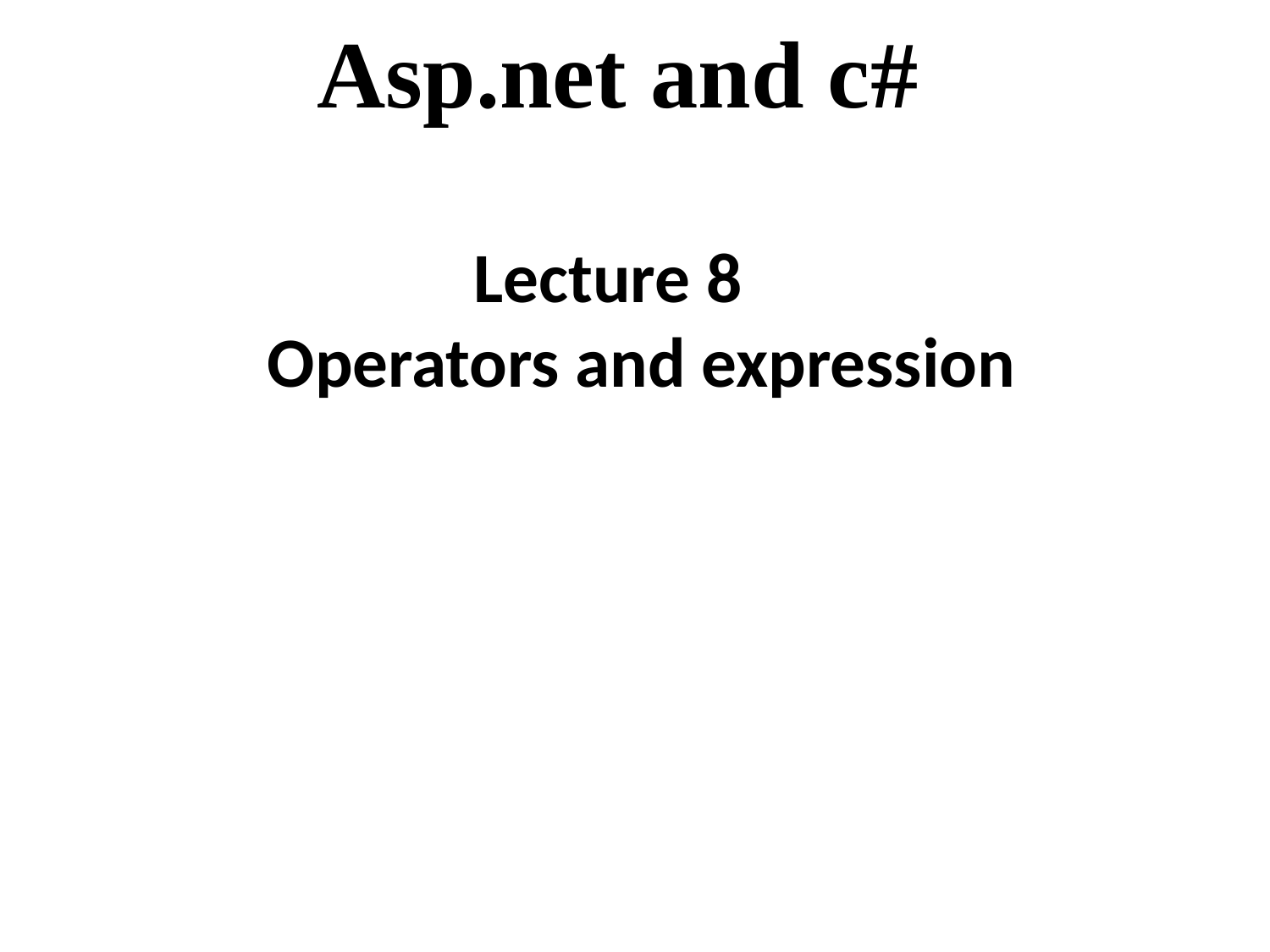

Asp.net and c#
             Lecture 8
Operators and expression